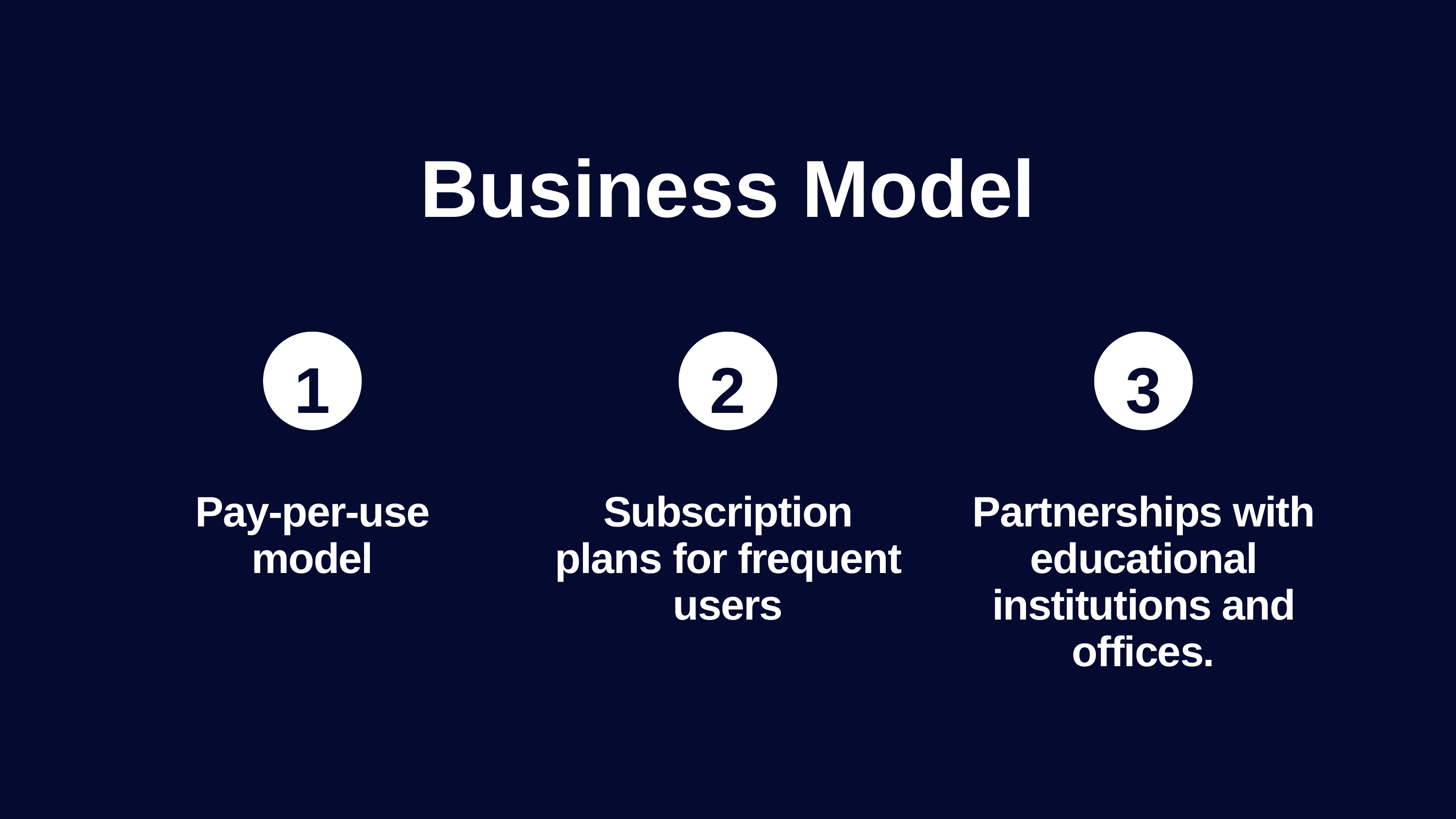

Business Model
1
2
3

Pay-per-use model
Subscription plans for frequent users
Partnerships with educational institutions and offices.